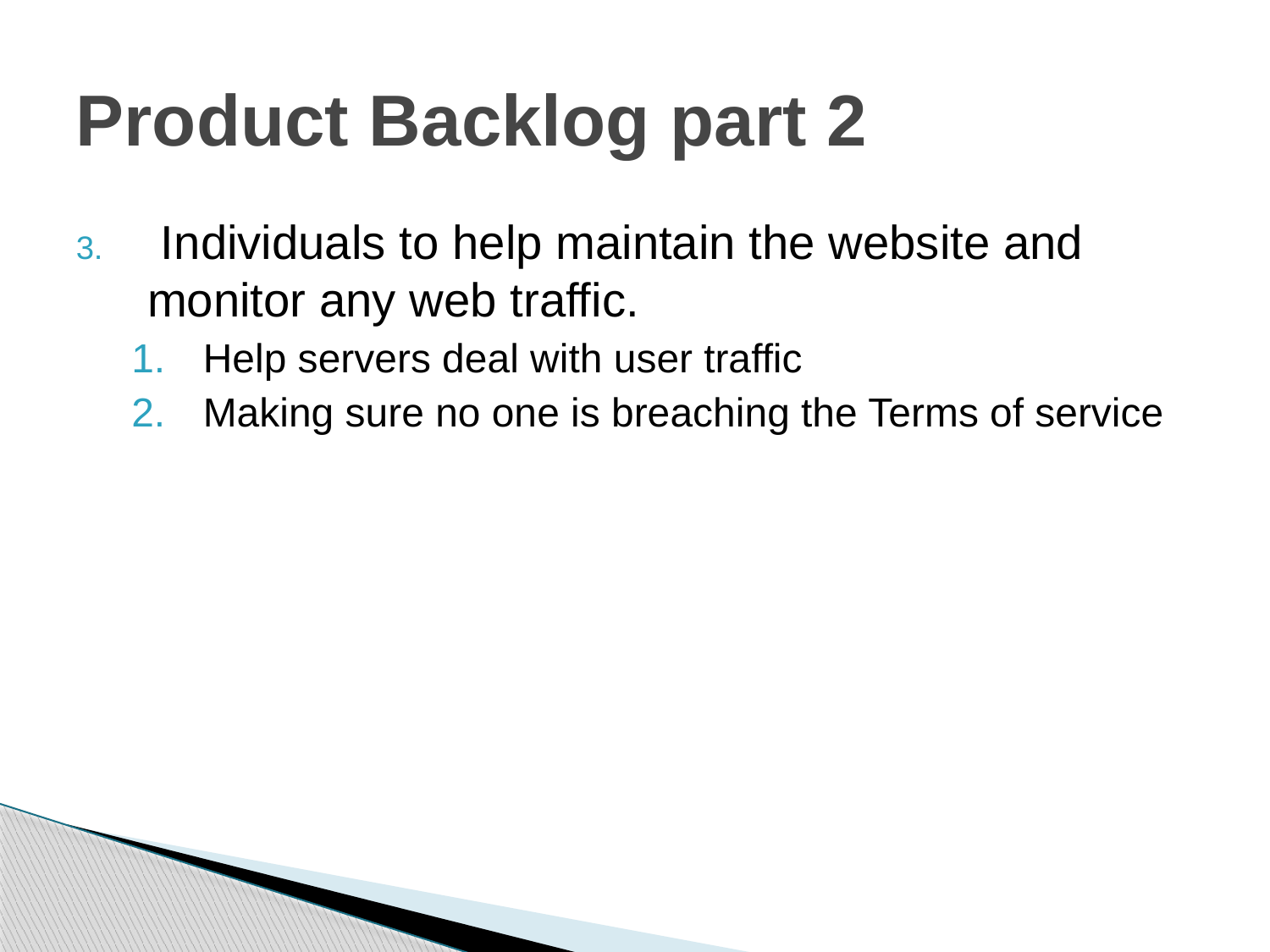

# Product Backlog part 2
 Individuals to help maintain the website and monitor any web traffic.
Help servers deal with user traffic
Making sure no one is breaching the Terms of service